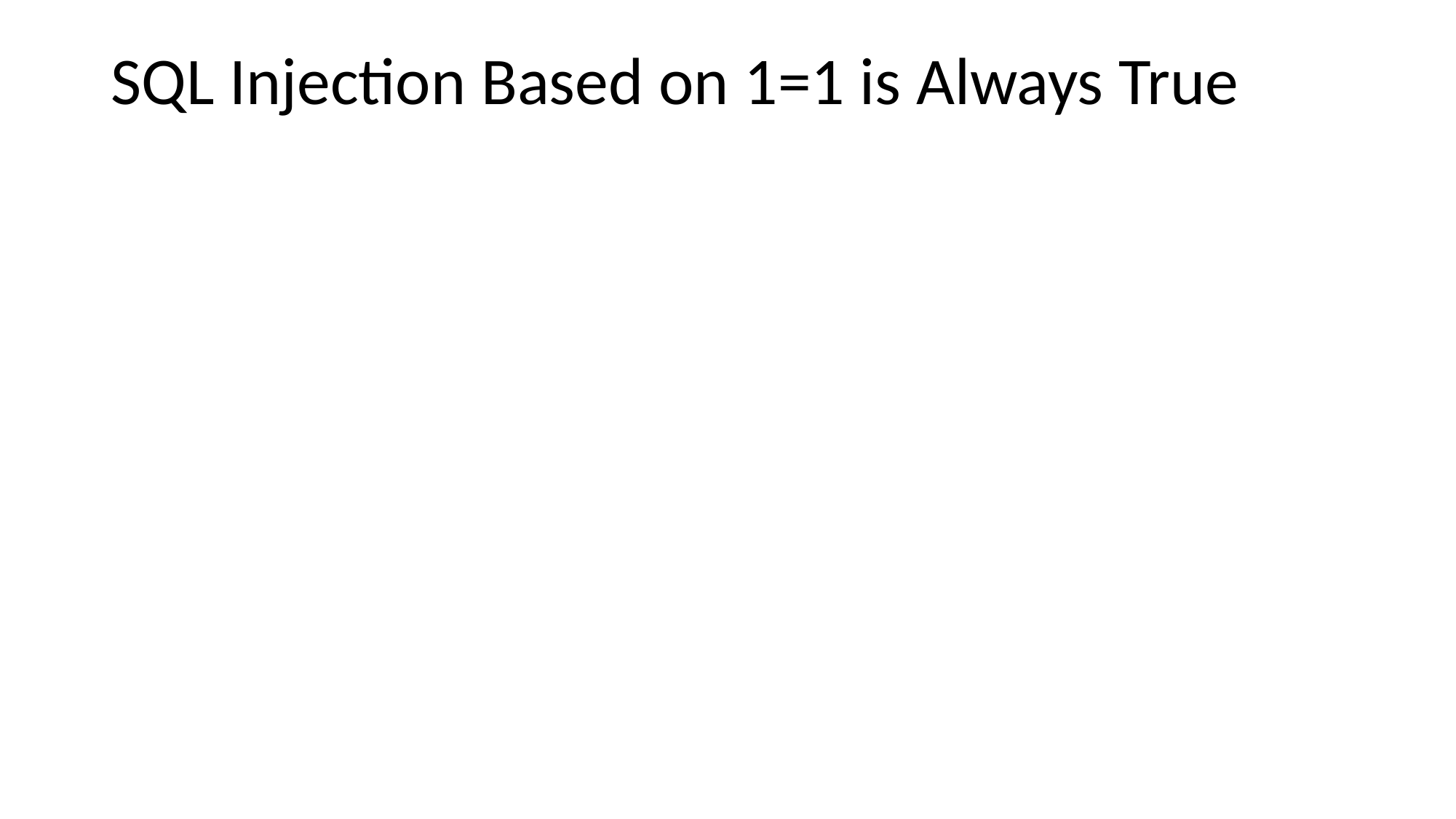

# SQL Injection Based on 1=1 is Always True